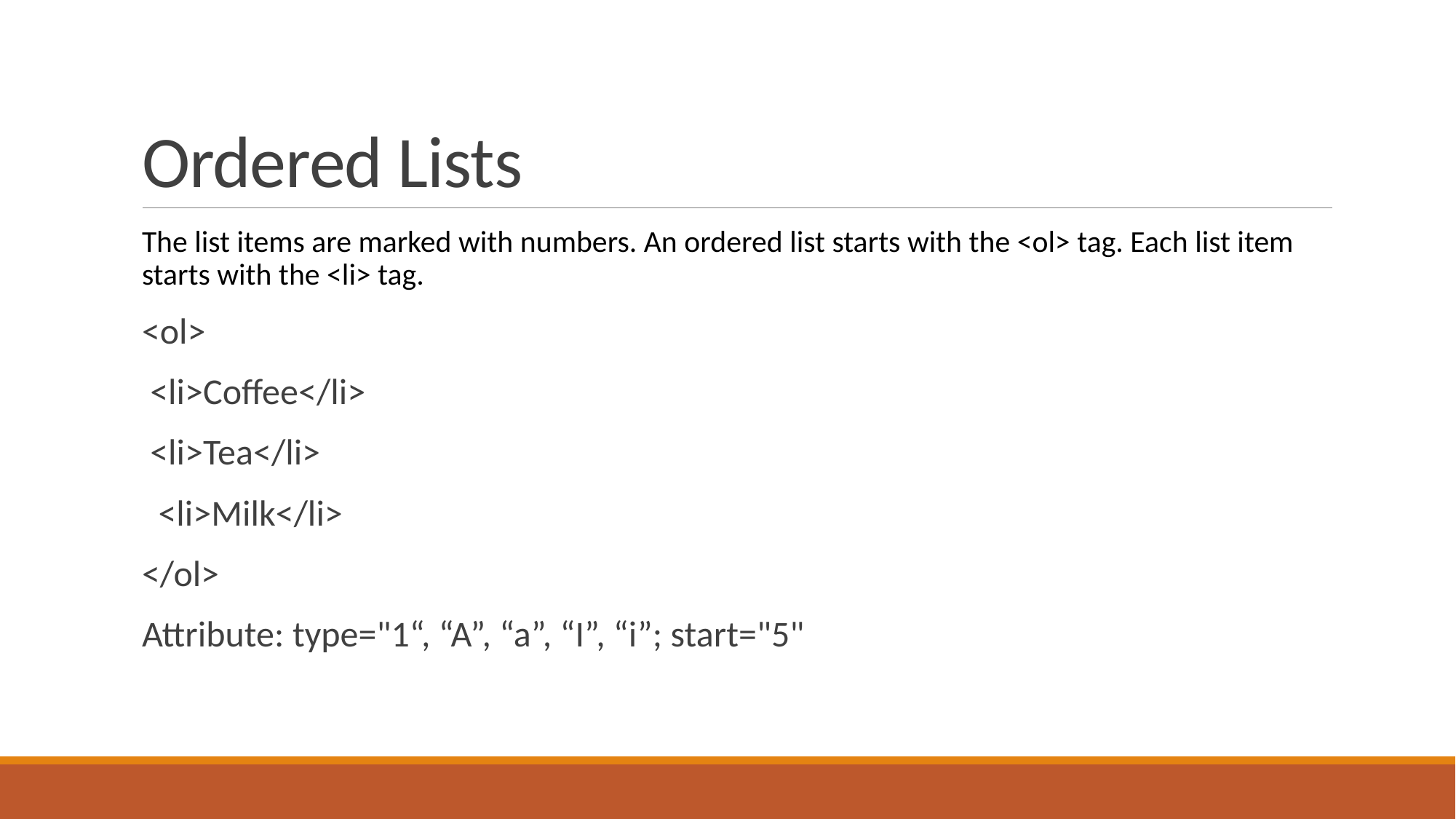

# Ordered Lists
The list items are marked with numbers. An ordered list starts with the <ol> tag. Each list item starts with the <li> tag.
<ol>
 <li>Coffee</li>
 <li>Tea</li>
  <li>Milk</li>
</ol>
Attribute: type="1“, “A”, “a”, “I”, “i”; start="5"